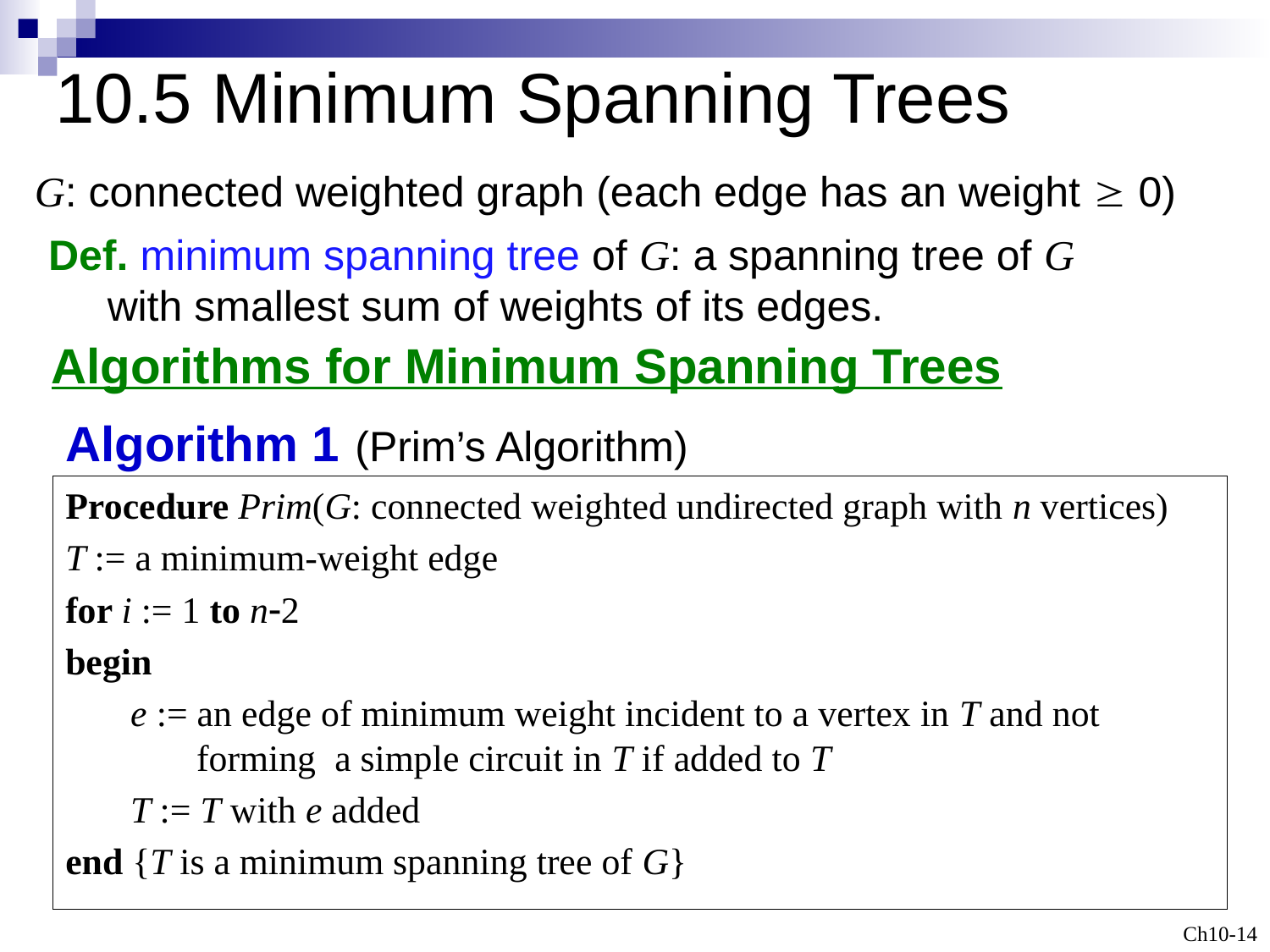

# 10.5 Minimum Spanning Trees
G: connected weighted graph (each edge has an weight ≥ 0)
Def. minimum spanning tree of G: a spanning tree of G
     with smallest sum of weights of its edges.
Algorithms for Minimum Spanning Trees
Algorithm 1 (Prim’s Algorithm)
Procedure Prim(G: connected weighted undirected graph with n vertices)
T := a minimum-weight edge
for i := 1 to n−2
begin
       e := an edge of minimum weight incident to a vertex in T and not
         forming  a simple circuit in T if added to T
       T := T with e added
end {T is a minimum spanning tree of G}
Ch10-14